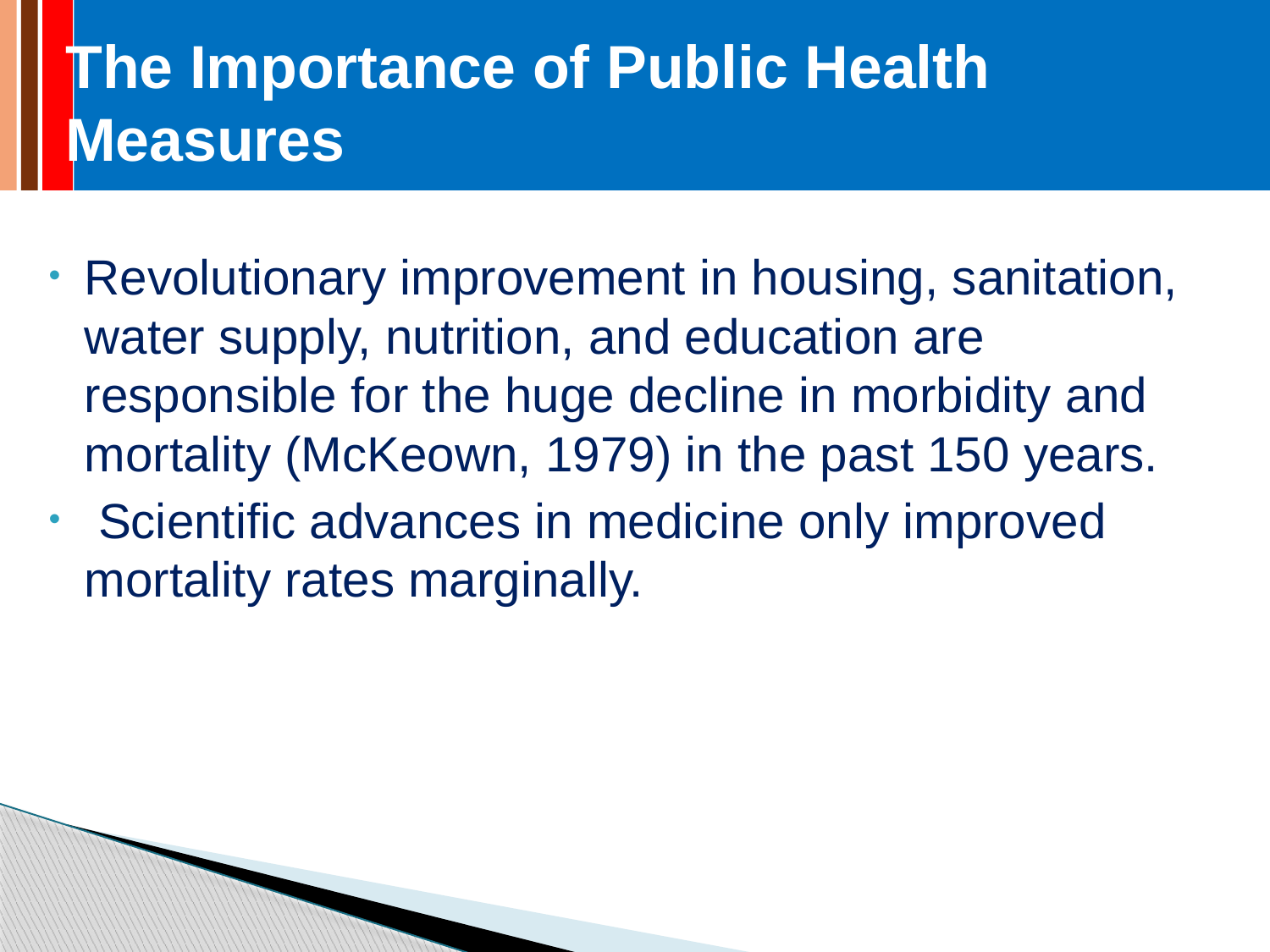

# The Importance of Public Health Measures
Revolutionary improvement in housing, sanitation, water supply, nutrition, and education are responsible for the huge decline in morbidity and mortality (McKeown, 1979) in the past 150 years.
 Scientific advances in medicine only improved mortality rates marginally.